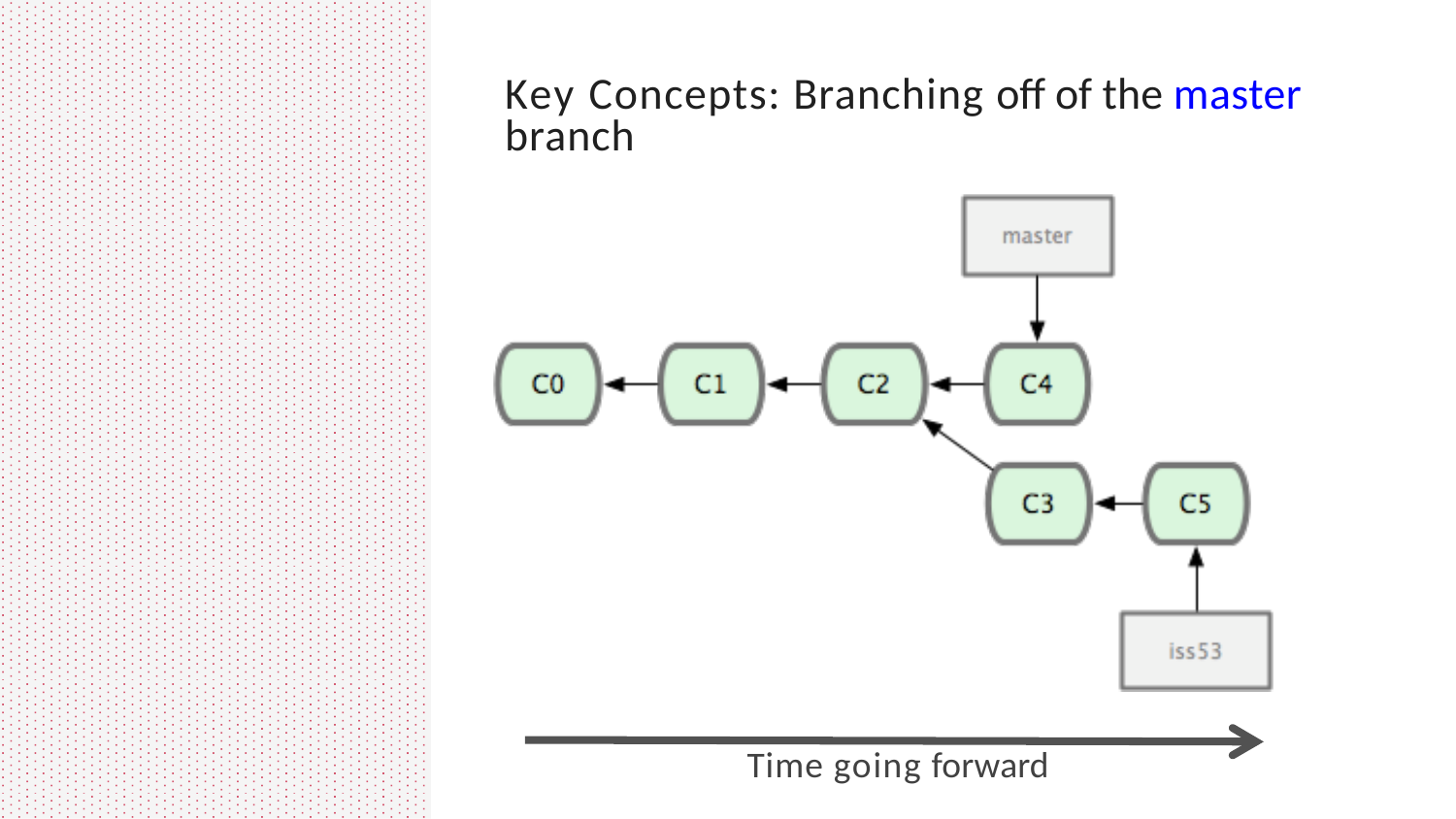

# Key Concepts: Branching oﬀ of the master  branch

Time going forward